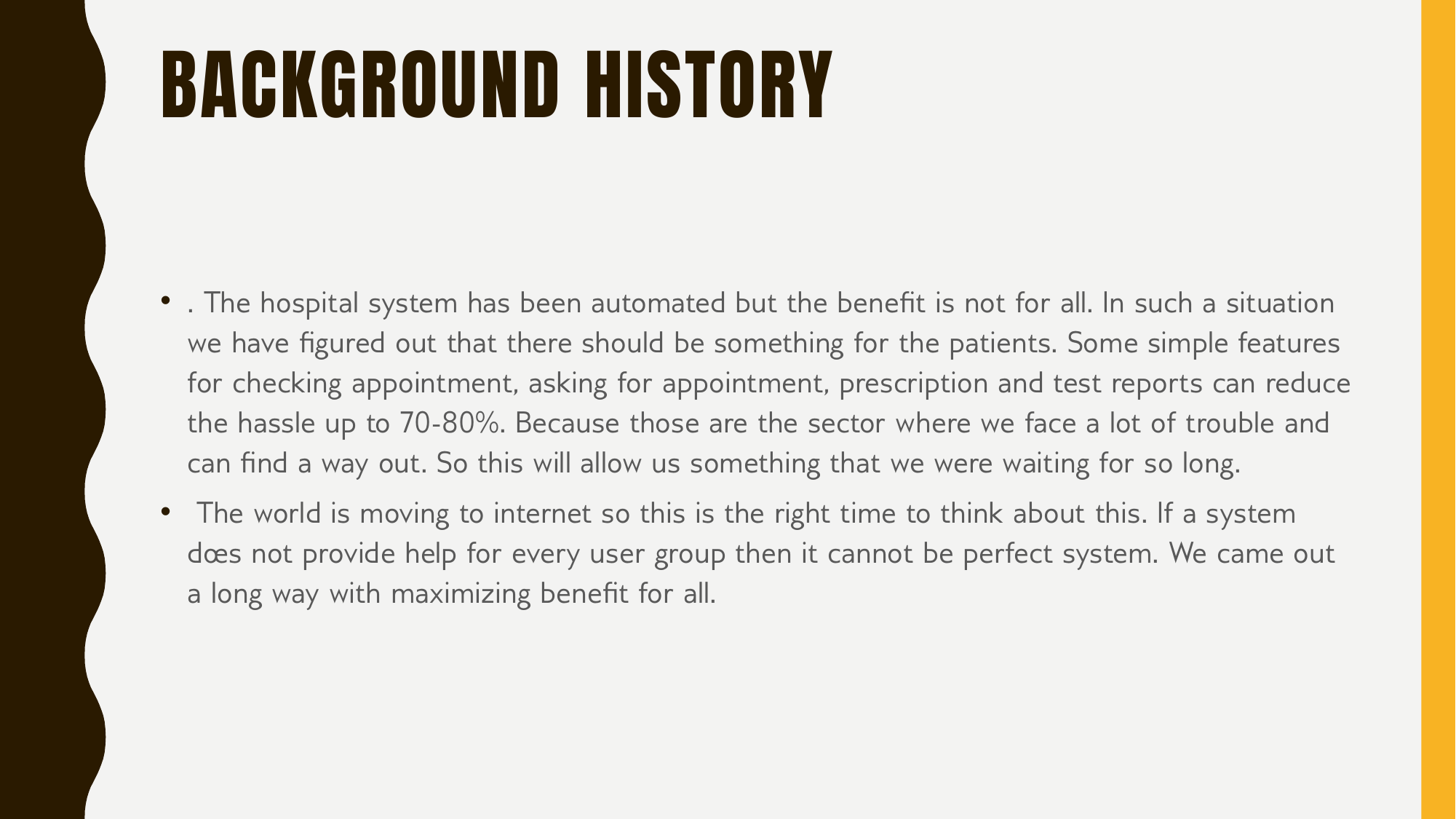

# Background History
. The hospital system has been automated but the benefit is not for all. In such a situation we have figured out that there should be something for the patients. Some simple features for checking appointment, asking for appointment, prescription and test reports can reduce the hassle up to 70-80%. Because those are the sector where we face a lot of trouble and can find a way out. So this will allow us something that we were waiting for so long.
 The world is moving to internet so this is the right time to think about this. If a system does not provide help for every user group then it cannot be perfect system. We came out a long way with maximizing benefit for all.